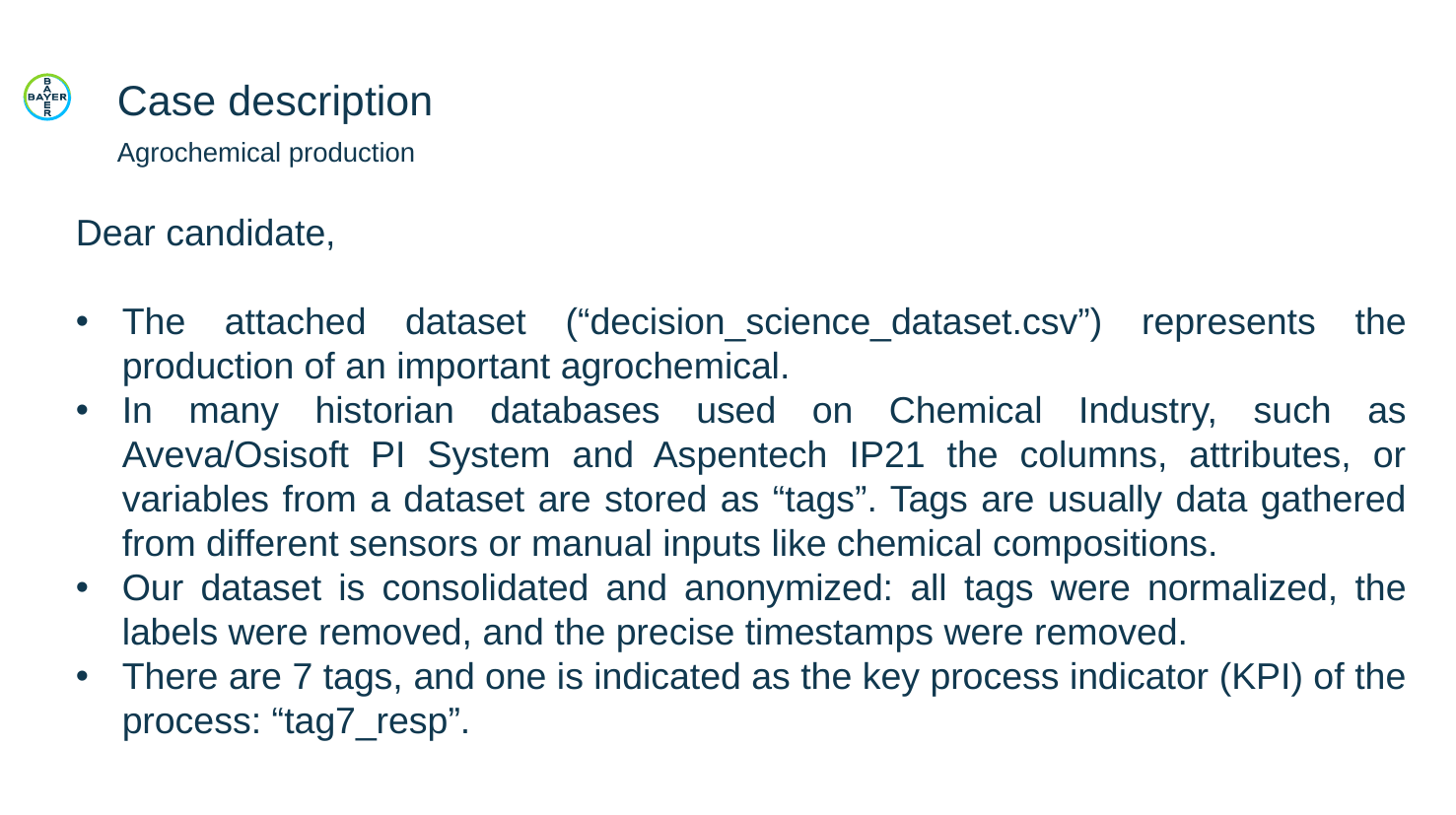

# Case description
Agrochemical production
Dear candidate,

The attached dataset (“decision_science_dataset.csv”) represents the production of an important agrochemical.
In many historian databases used on Chemical Industry, such as Aveva/Osisoft PI System and Aspentech IP21 the columns, attributes, or variables from a dataset are stored as “tags”. Tags are usually data gathered from different sensors or manual inputs like chemical compositions.
Our dataset is consolidated and anonymized: all tags were normalized, the labels were removed, and the precise timestamps were removed.
There are 7 tags, and one is indicated as the key process indicator (KPI) of the process: “tag7_resp”.